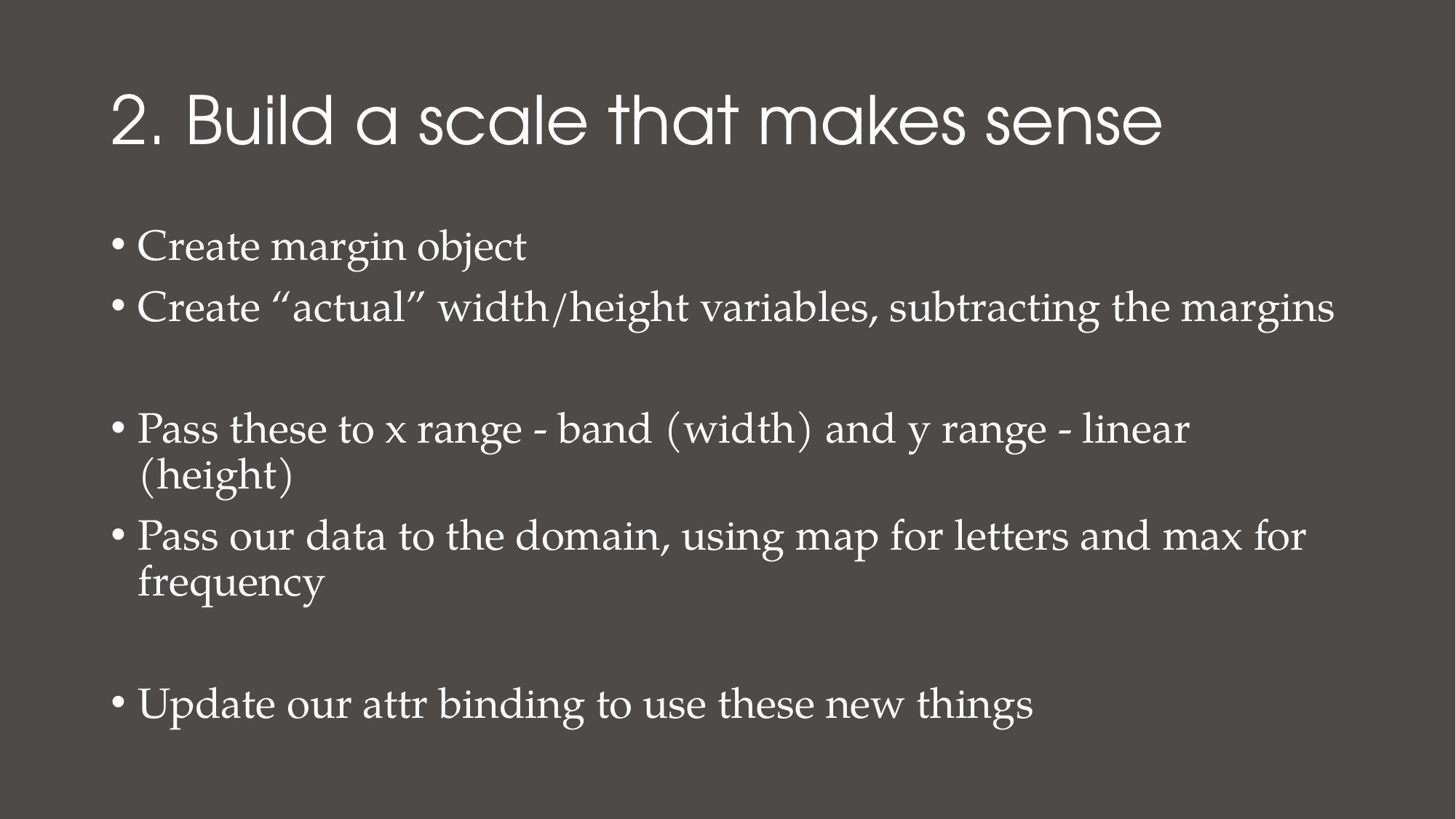

# 2. Build a scale that makes sense
Create margin object
Create “actual” width/height variables, subtracting the margins

Pass these to x range - band (width) and y range - linear (height)
Pass our data to the domain, using map for letters and max for frequency

Update our attr binding to use these new things